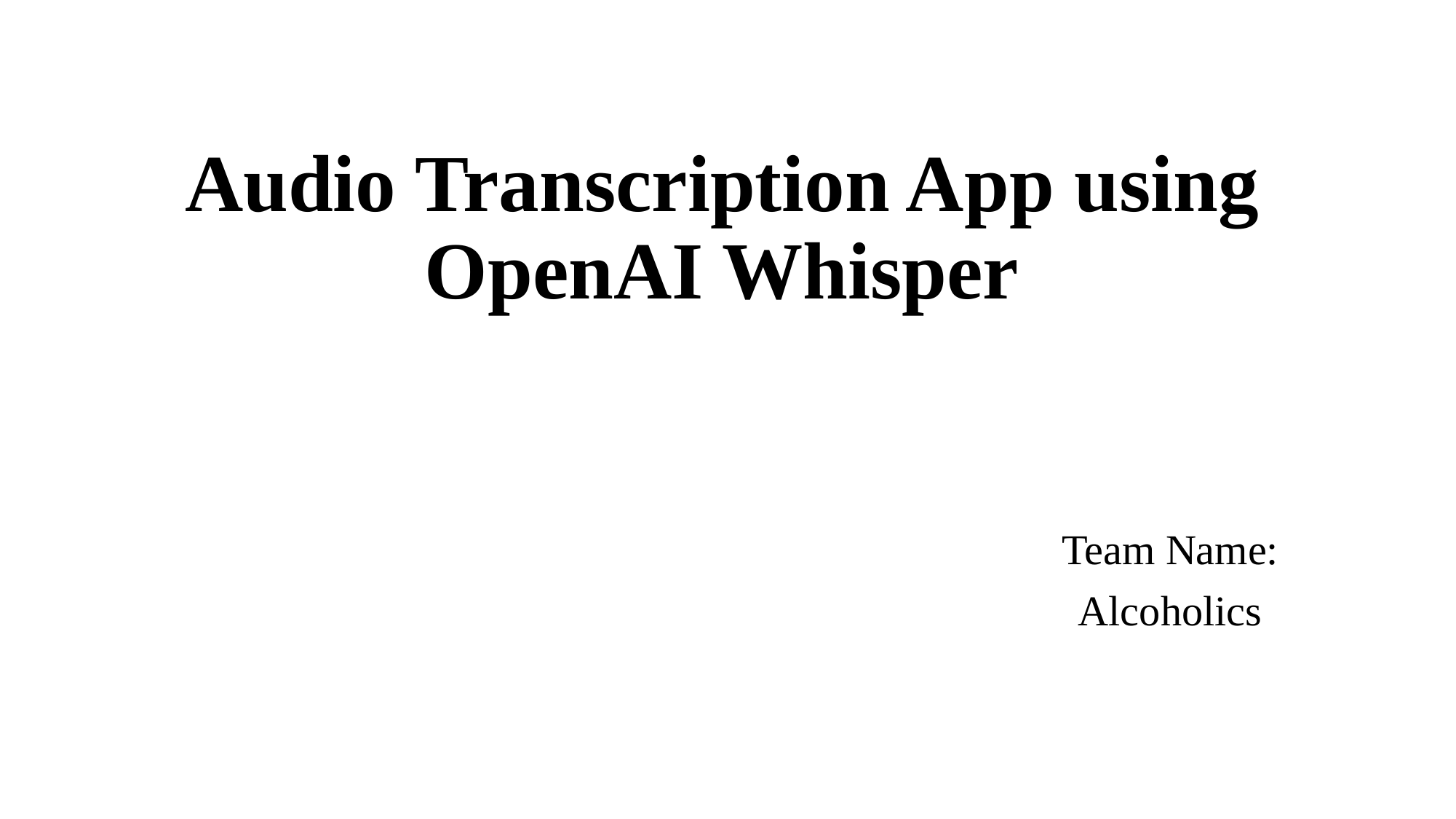

# Audio Transcription App using OpenAI Whisper
Team Name:
Alcoholics